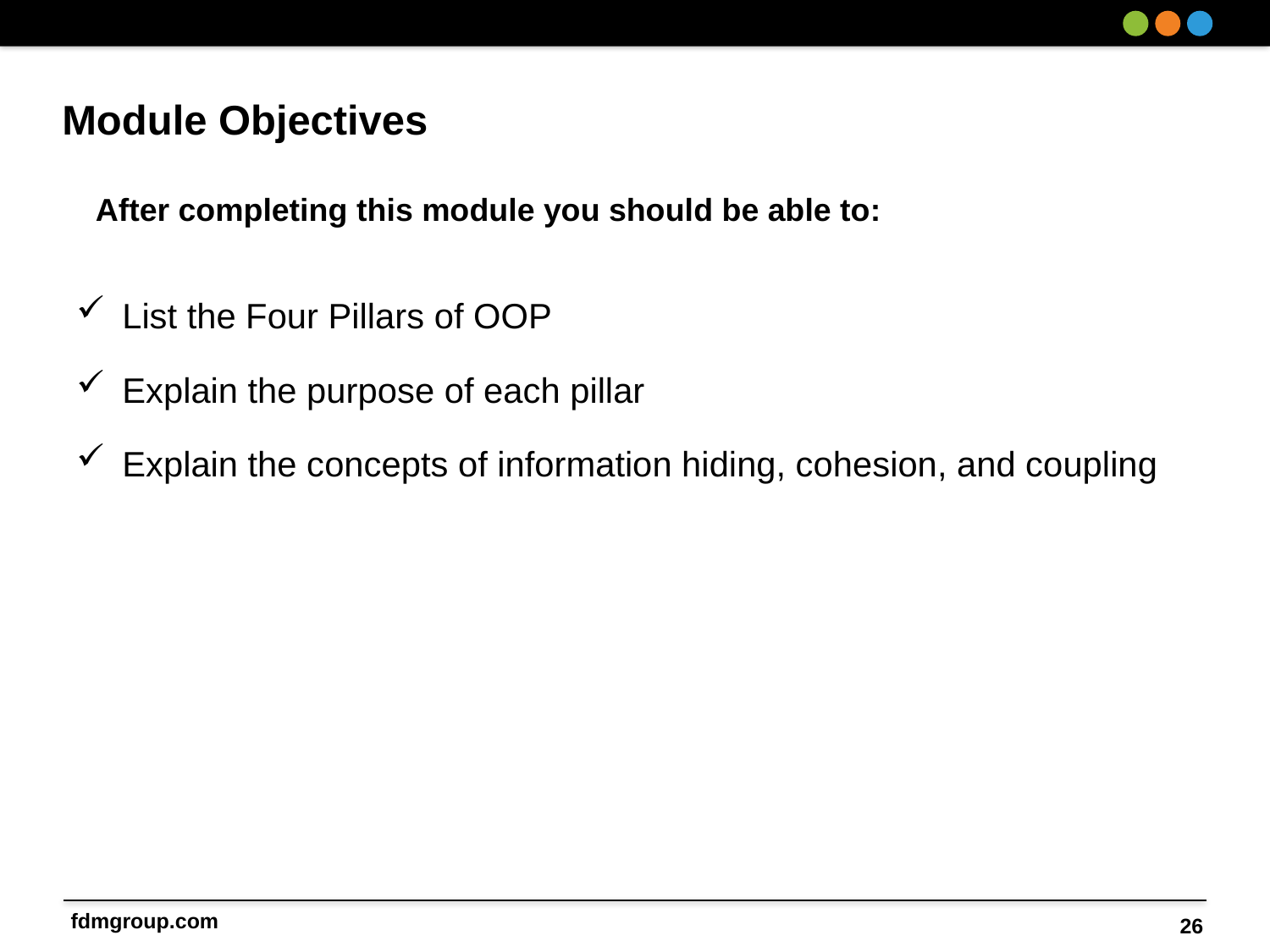

List the Four Pillars of OOP
Explain the purpose of each pillar
Explain the concepts of information hiding, cohesion, and coupling

26